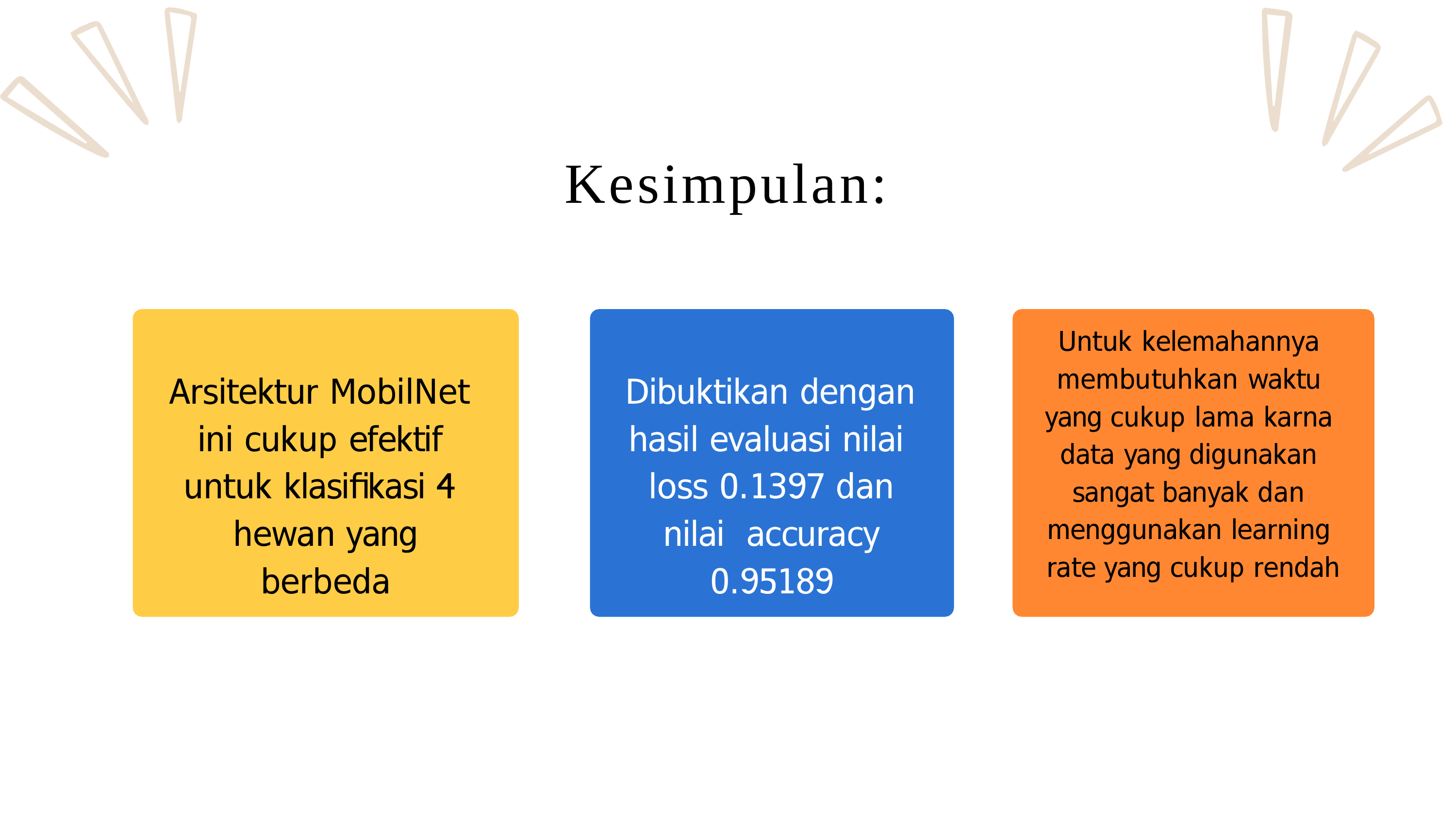

# Kesimpulan:

Untuk kelemahannya  membutuhkan waktu  yang cukup lama karna  data yang digunakan  sangat banyak dan  menggunakan learning  rate yang cukup rendah
Arsitektur MobilNet  ini cukup efektif  untuk klasifikasi 4  hewan yang berbeda
Dibuktikan dengan  hasil evaluasi nilai  loss 0.1397 dan nilai  accuracy 0.95189